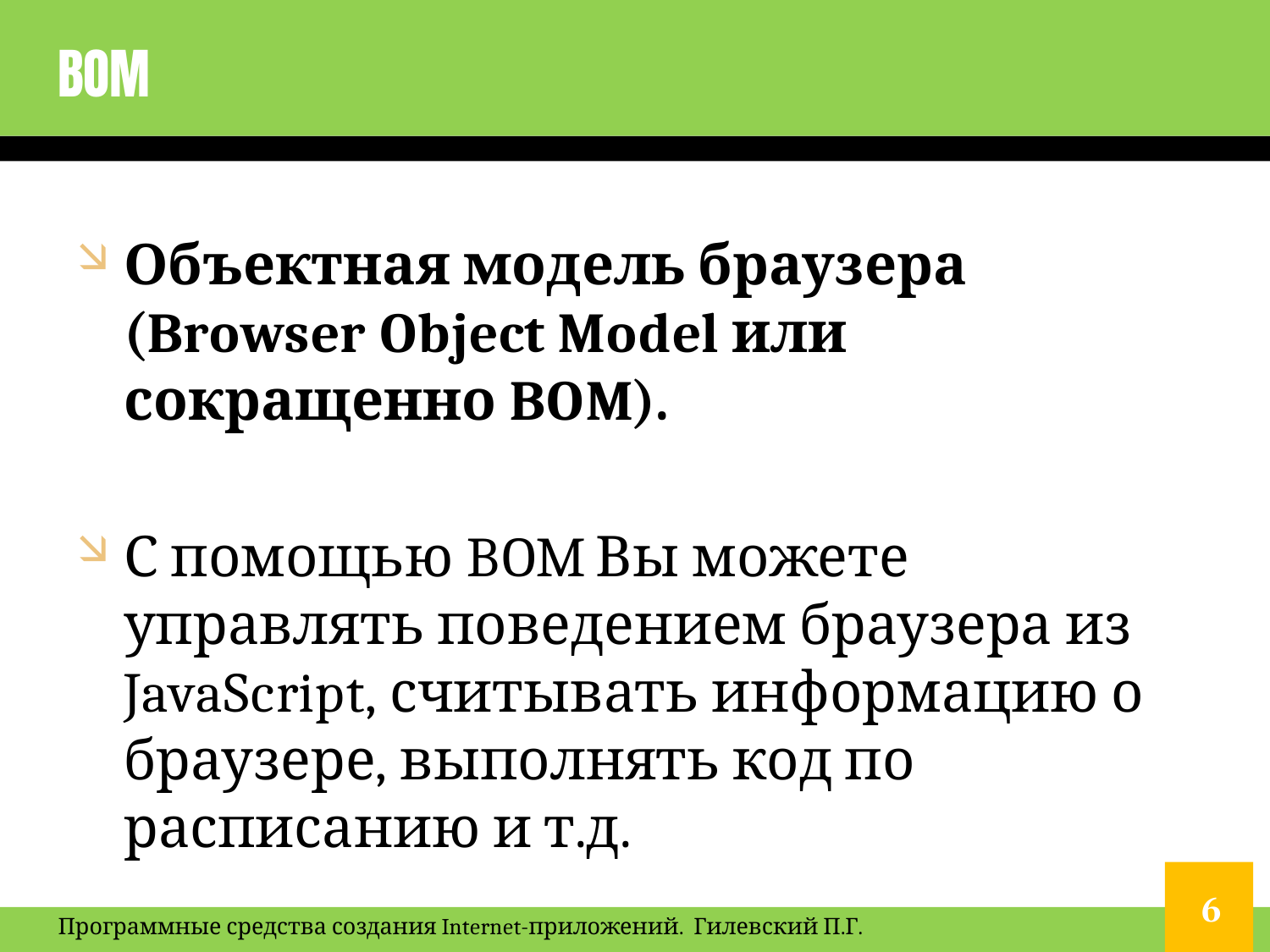

# BOM
Объектная модель браузера (Browser Object Model или сокращенно BOM).

С помощью BOM Вы можете управлять поведением браузера из JavaScript, считывать информацию о браузере, выполнять код по расписанию и т.д.
6